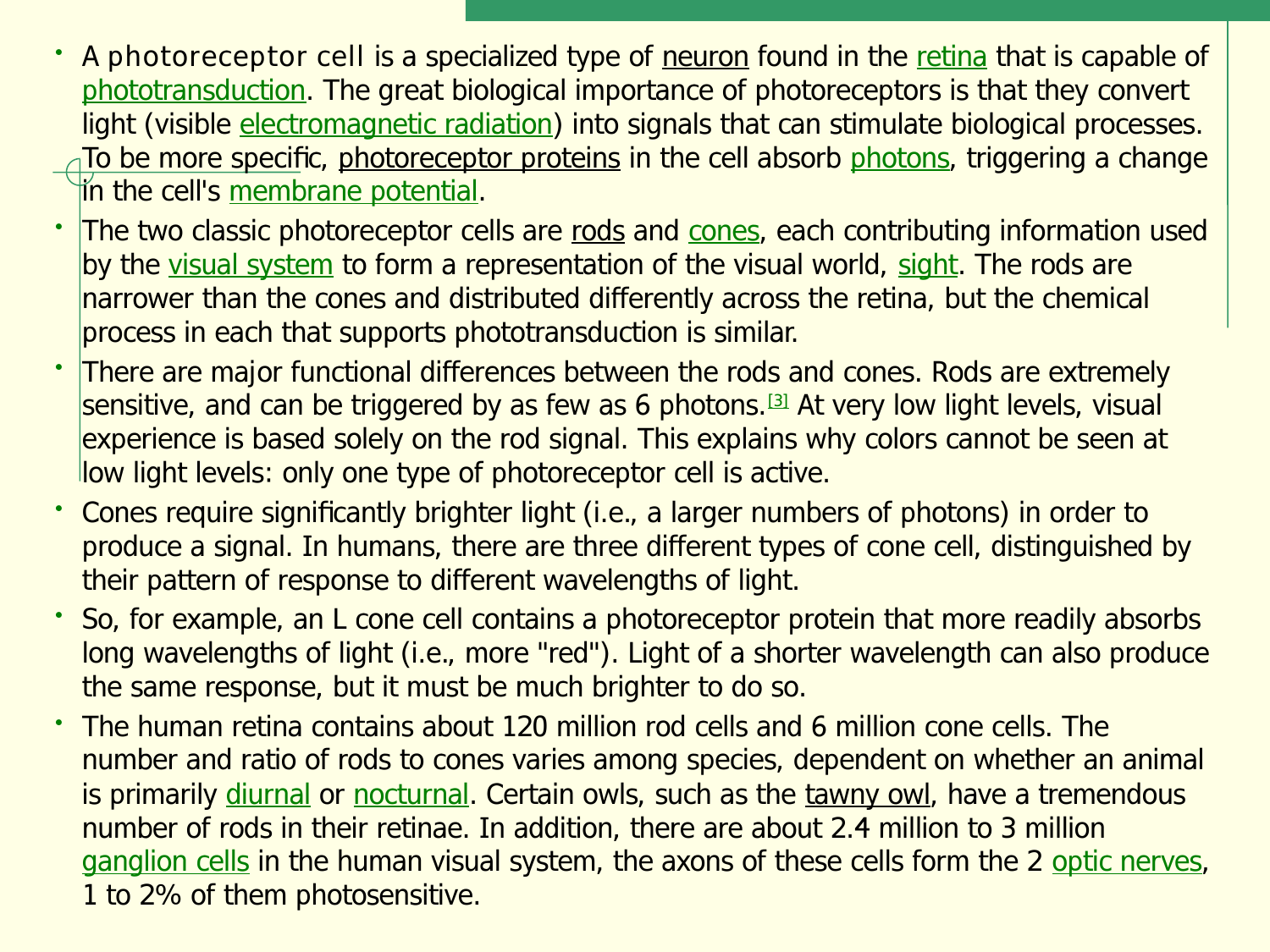

A photoreceptor cell is a specialized type of neuron found in the retina that is capable of phototransduction. The great biological importance of photoreceptors is that they convert light (visible electromagnetic radiation) into signals that can stimulate biological processes. To be more specific, photoreceptor proteins in the cell absorb photons, triggering a change in the cell's membrane potential.
The two classic photoreceptor cells are rods and cones, each contributing information used by the visual system to form a representation of the visual world, sight. The rods are narrower than the cones and distributed differently across the retina, but the chemical process in each that supports phototransduction is similar.
There are major functional differences between the rods and cones. Rods are extremely sensitive, and can be triggered by as few as 6 photons.[3] At very low light levels, visual experience is based solely on the rod signal. This explains why colors cannot be seen at low light levels: only one type of photoreceptor cell is active.
Cones require significantly brighter light (i.e., a larger numbers of photons) in order to produce a signal. In humans, there are three different types of cone cell, distinguished by their pattern of response to different wavelengths of light.
So, for example, an L cone cell contains a photoreceptor protein that more readily absorbs long wavelengths of light (i.e., more "red"). Light of a shorter wavelength can also produce the same response, but it must be much brighter to do so.
The human retina contains about 120 million rod cells and 6 million cone cells. The number and ratio of rods to cones varies among species, dependent on whether an animal is primarily diurnal or nocturnal. Certain owls, such as the tawny owl, have a tremendous number of rods in their retinae. In addition, there are about 2.4 million to 3 million ganglion cells in the human visual system, the axons of these cells form the 2 optic nerves, 1 to 2% of them photosensitive.